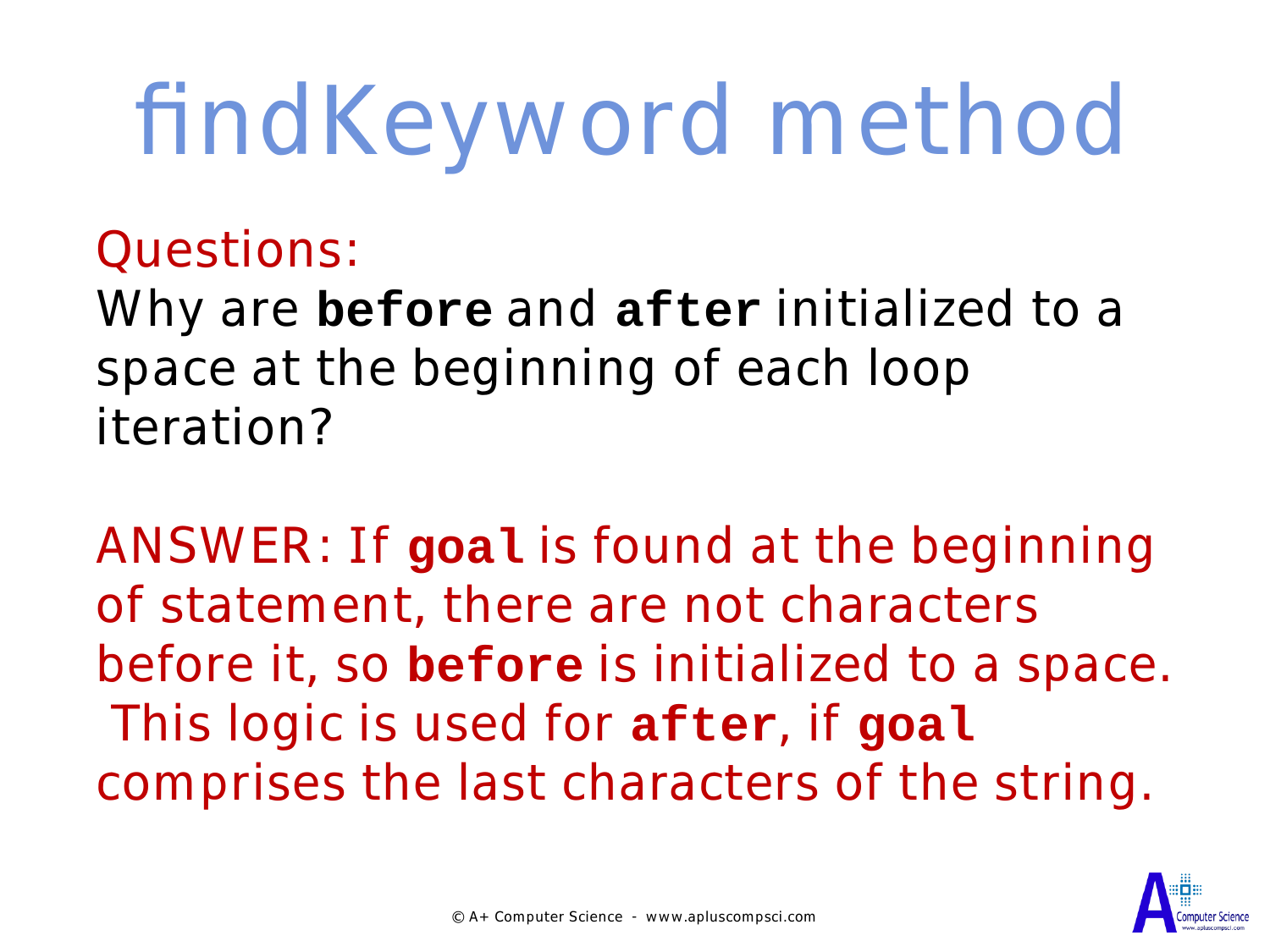

findKeyword method
Questions:
Why are before and after initialized to a space at the beginning of each loop iteration?
ANSWER: If goal is found at the beginning of statement, there are not characters before it, so before is initialized to a space.  This logic is used for after, if goal comprises the last characters of the string.

© A+ Computer Science  -  www.apluscompsci.com